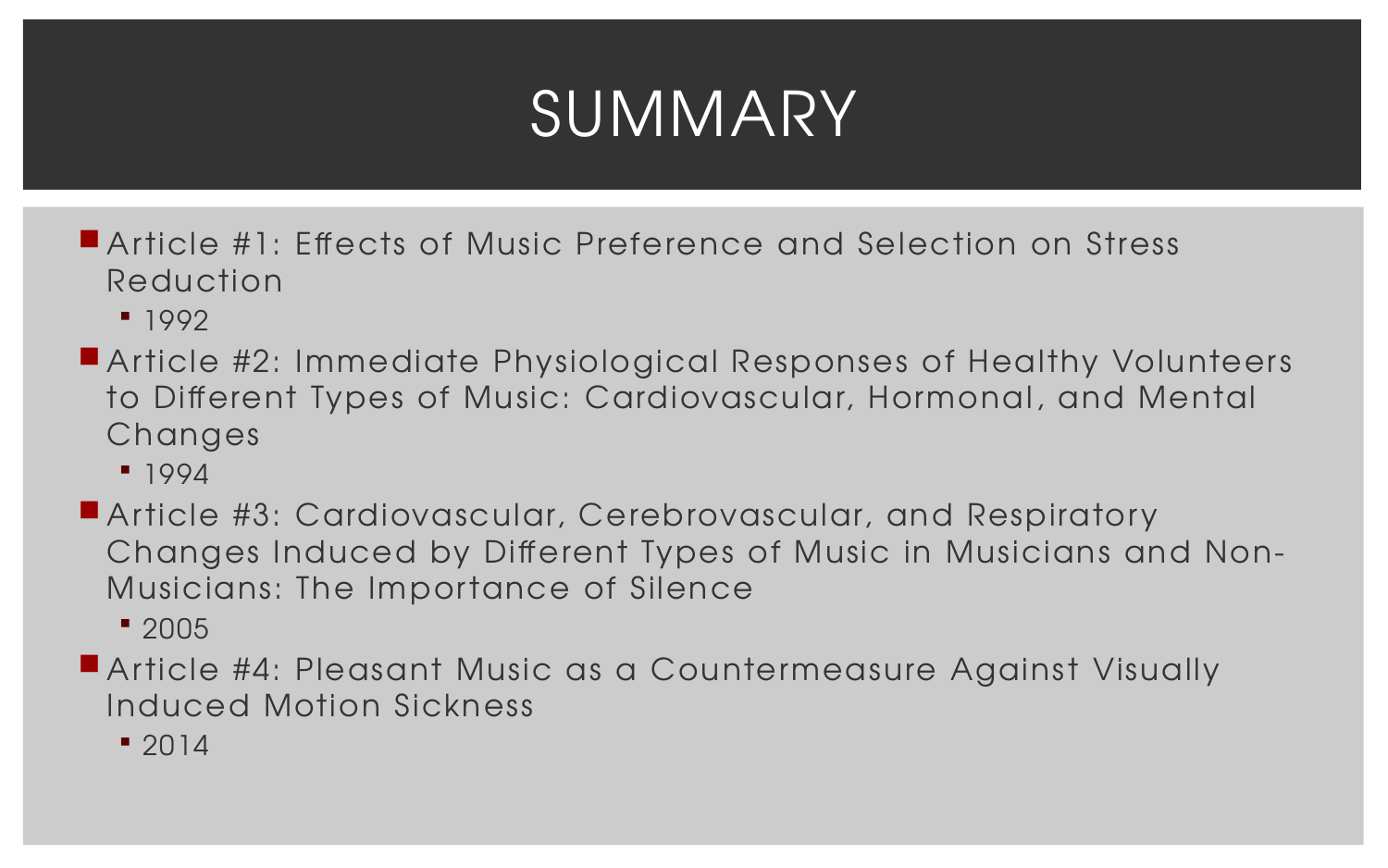

# Summary
Article #1: Effects of Music Preference and Selection on Stress Reduction
1992
Article #2: Immediate Physiological Responses of Healthy Volunteers to Different Types of Music: Cardiovascular, Hormonal, and Mental Changes
1994
Article #3: Cardiovascular, Cerebrovascular, and Respiratory Changes Induced by Different Types of Music in Musicians and Non-Musicians: The Importance of Silence
2005
Article #4: Pleasant Music as a Countermeasure Against Visually Induced Motion Sickness
2014